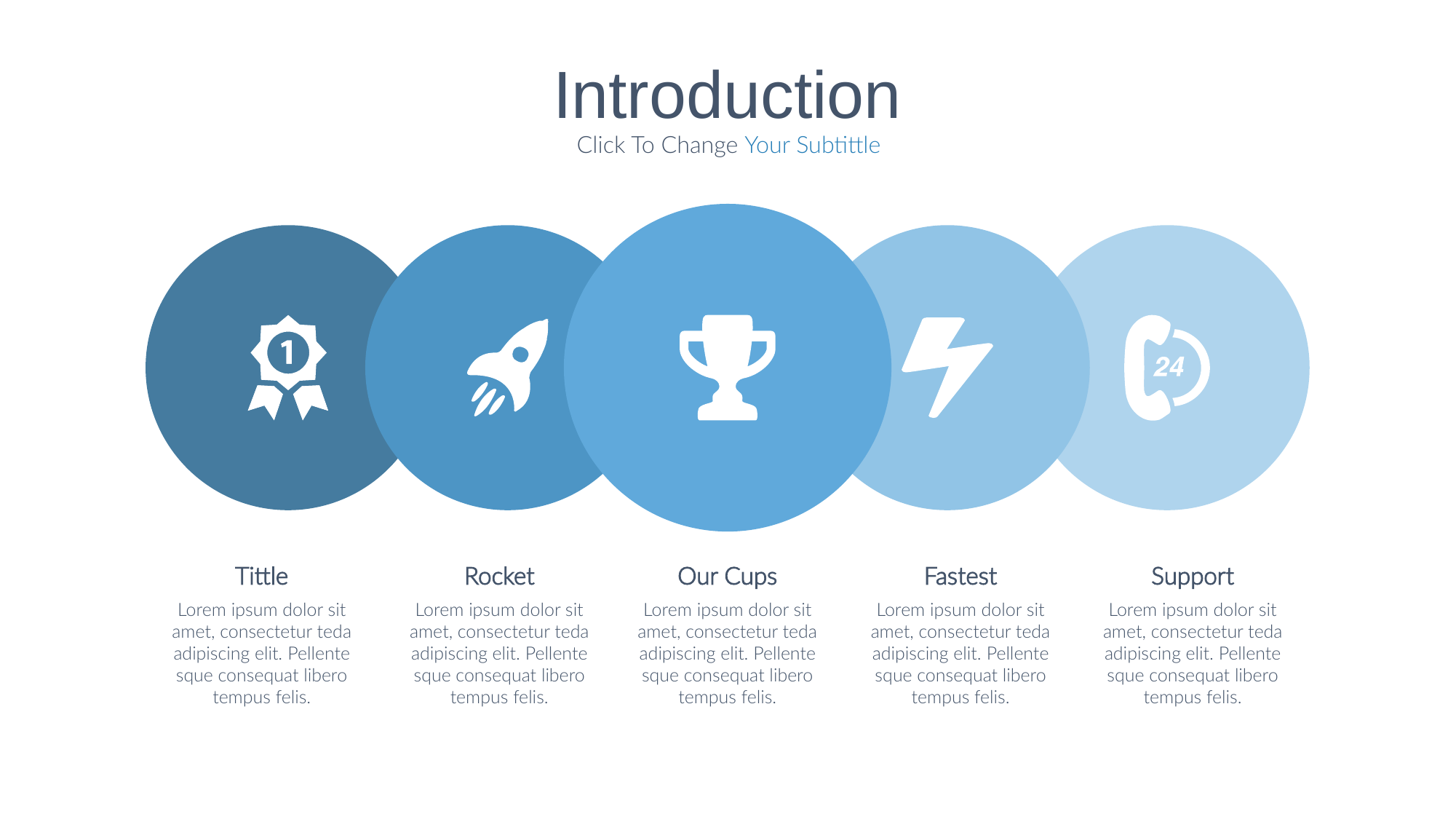

Introduction
Click To Change Your Subtittle

Tittle
Lorem ipsum dolor sit amet, consectetur teda adipiscing elit. Pellente sque consequat libero tempus felis.
Rocket
Lorem ipsum dolor sit amet, consectetur teda adipiscing elit. Pellente sque consequat libero tempus felis.
Our Cups
Lorem ipsum dolor sit amet, consectetur teda adipiscing elit. Pellente sque consequat libero tempus felis.
Fastest
Lorem ipsum dolor sit amet, consectetur teda adipiscing elit. Pellente sque consequat libero tempus felis.
Support
Lorem ipsum dolor sit amet, consectetur teda adipiscing elit. Pellente sque consequat libero tempus felis.